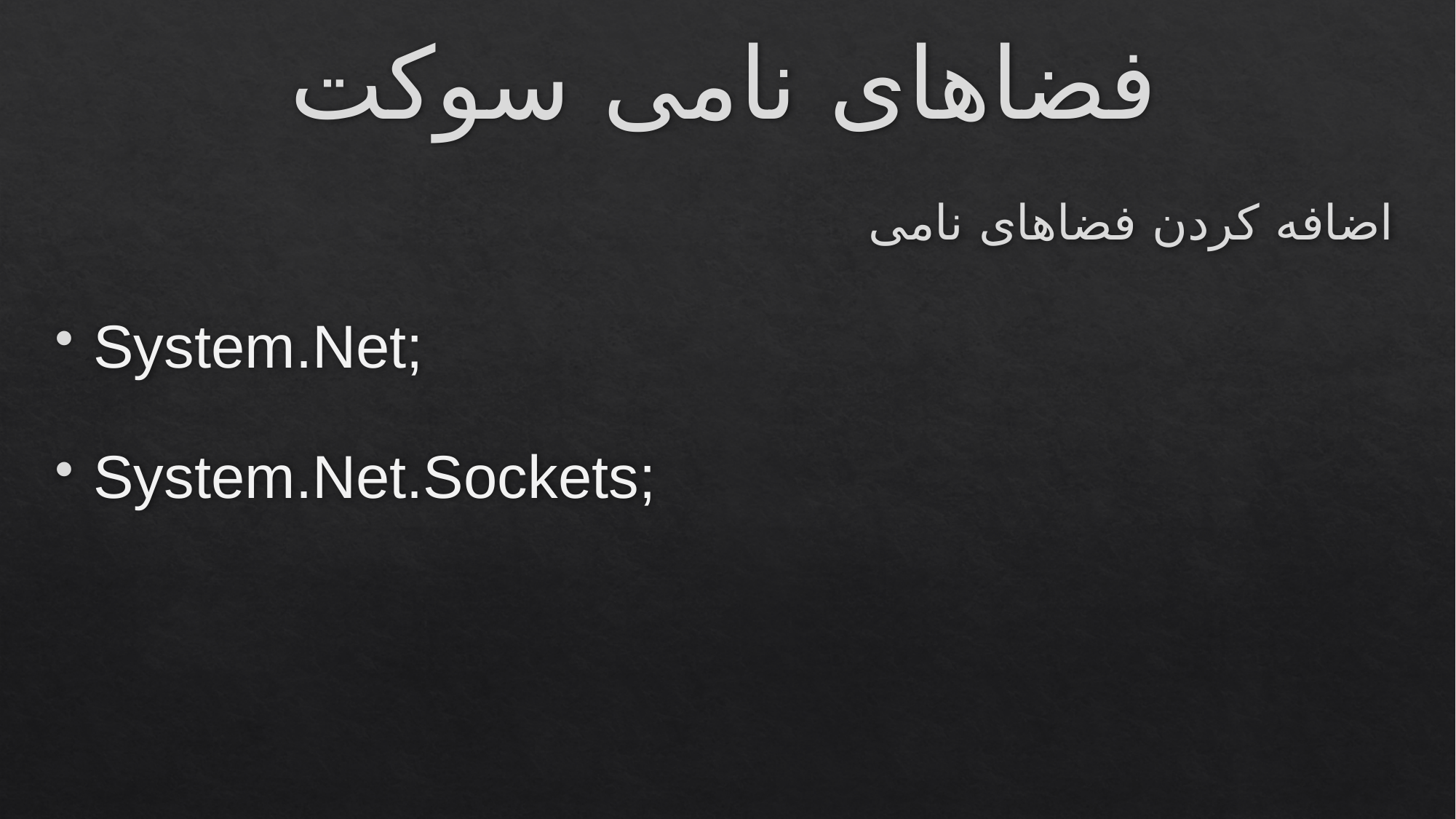

# فضا‌های نامی سوکت
اضافه کردن فضاهای نامی
System.Net;
System.Net.Sockets;